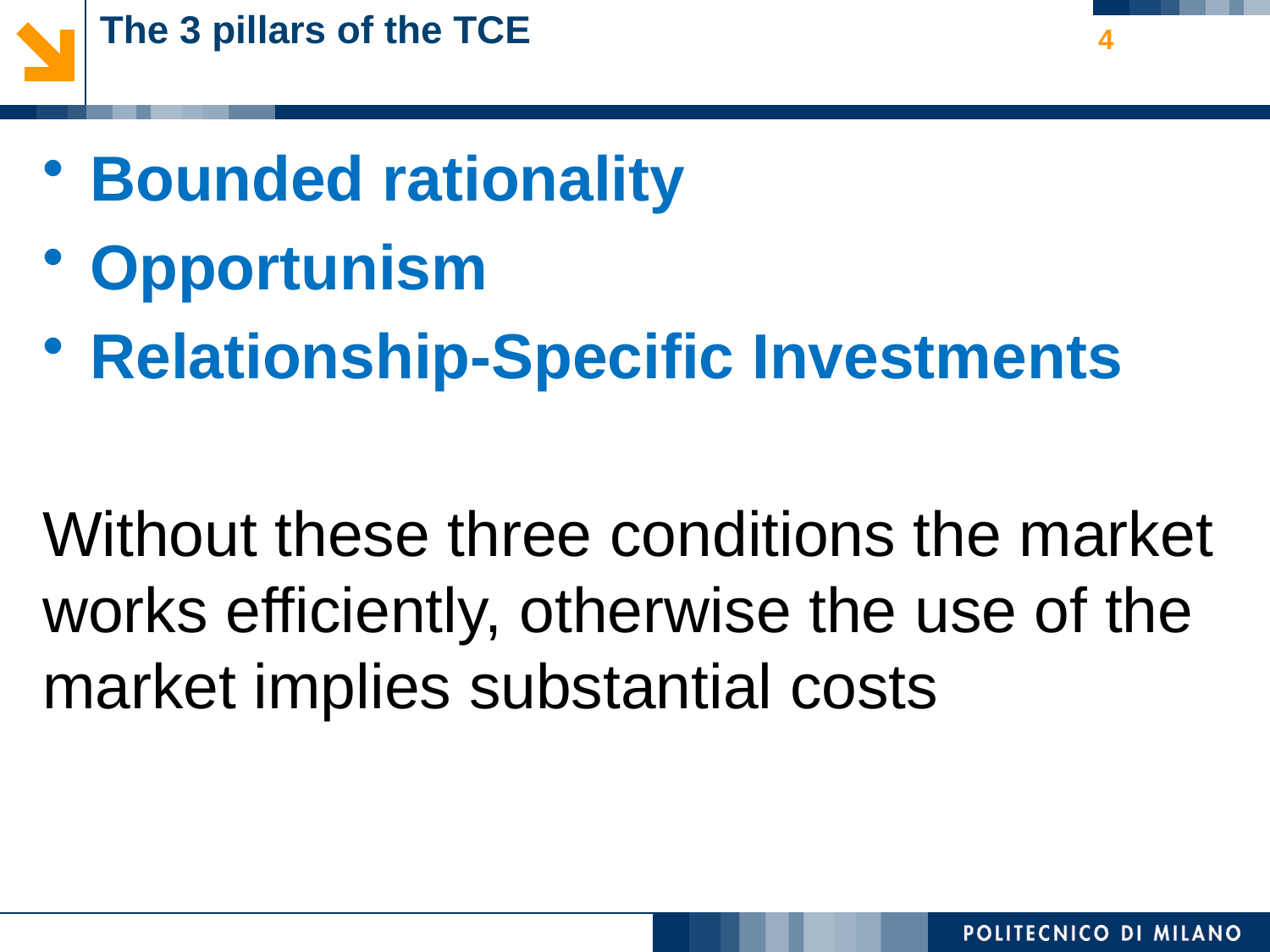

# The 3 pillars of the TCE
4
Bounded rationality
Opportunism
Relationship-Specific Investments

Without these three conditions the market works efficiently, otherwise the use of the market implies substantial costs